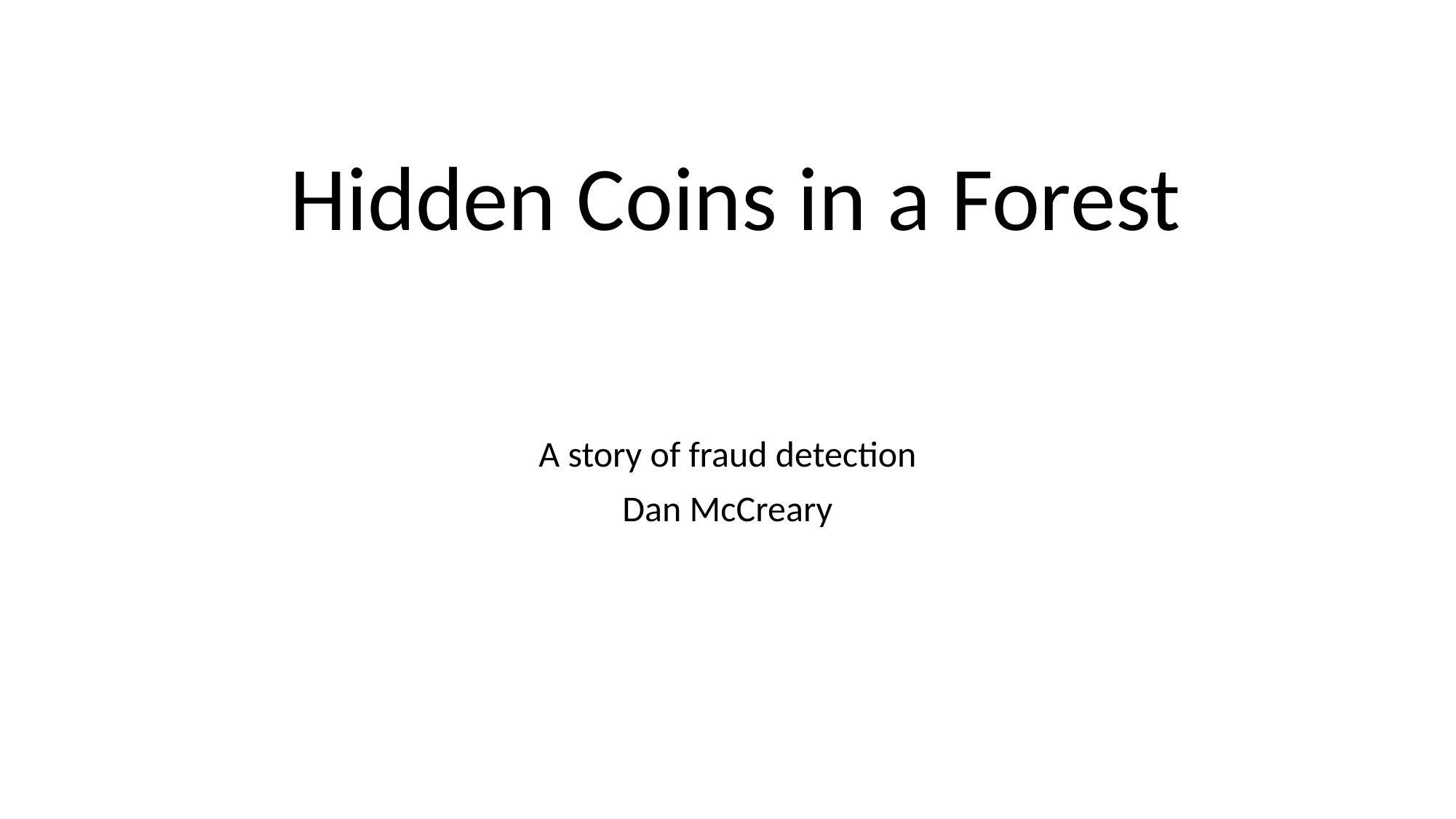

# Hidden Coins in a Forest
A story of fraud detection
Dan McCreary